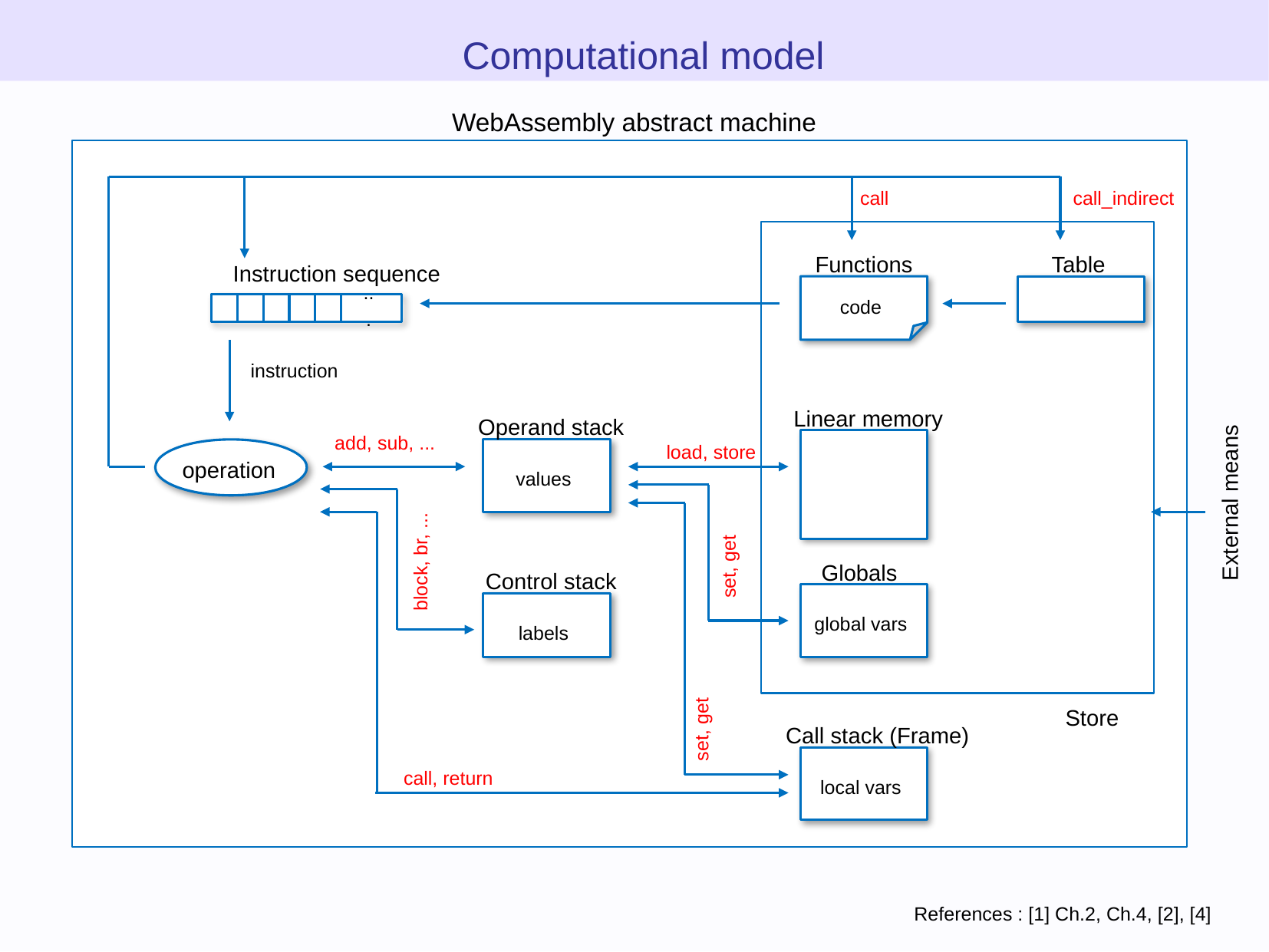

Computational model
WebAssembly abstract machine

call
call_indirect

Functions
Table
Instruction sequence

code
...

instruction
Linear memory
Operand stack
add, sub, ...

load, store

operation

values
External means
block, br, ...
set, get
Globals
Control stack

global vars
labels
Store
set, get
Call stack (Frame)

call, return
local vars
References : [1] Ch.2, Ch.4, [2], [4]